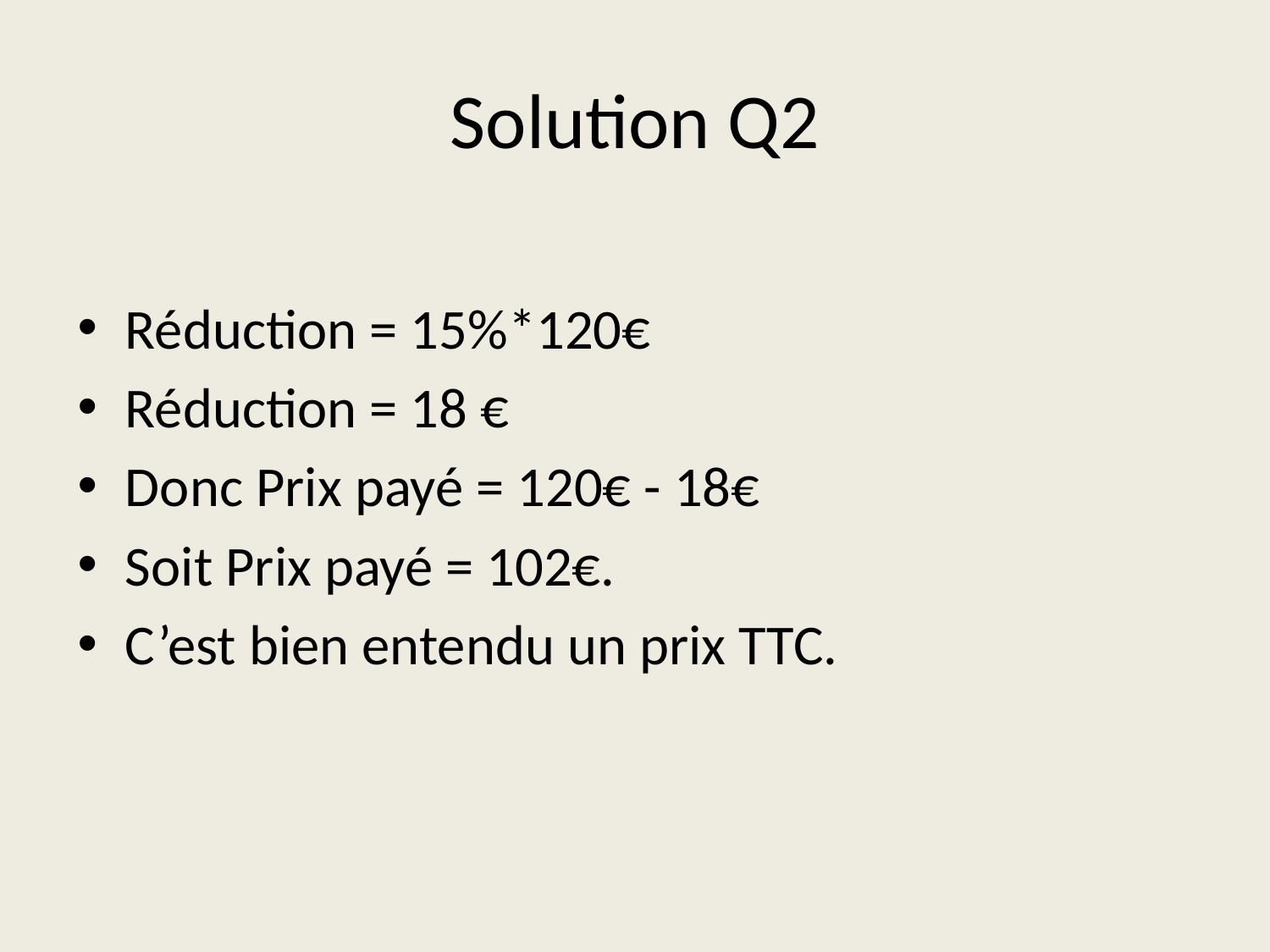

# Solution Q2
Réduction = 15%*120€
Réduction = 18 €
Donc Prix payé = 120€ - 18€
Soit Prix payé = 102€.
C’est bien entendu un prix TTC.